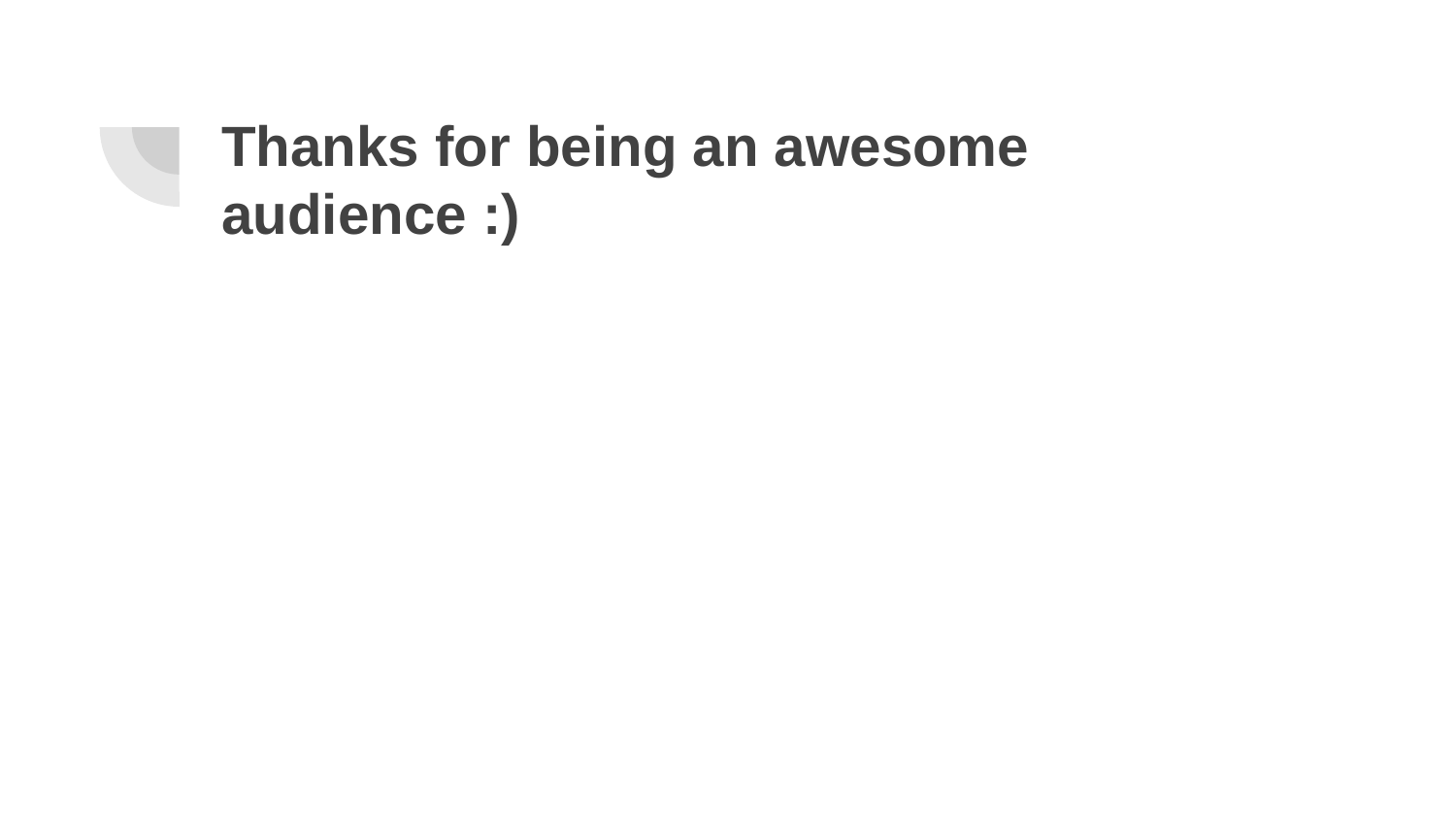

Thanks for being an awesome audience :)